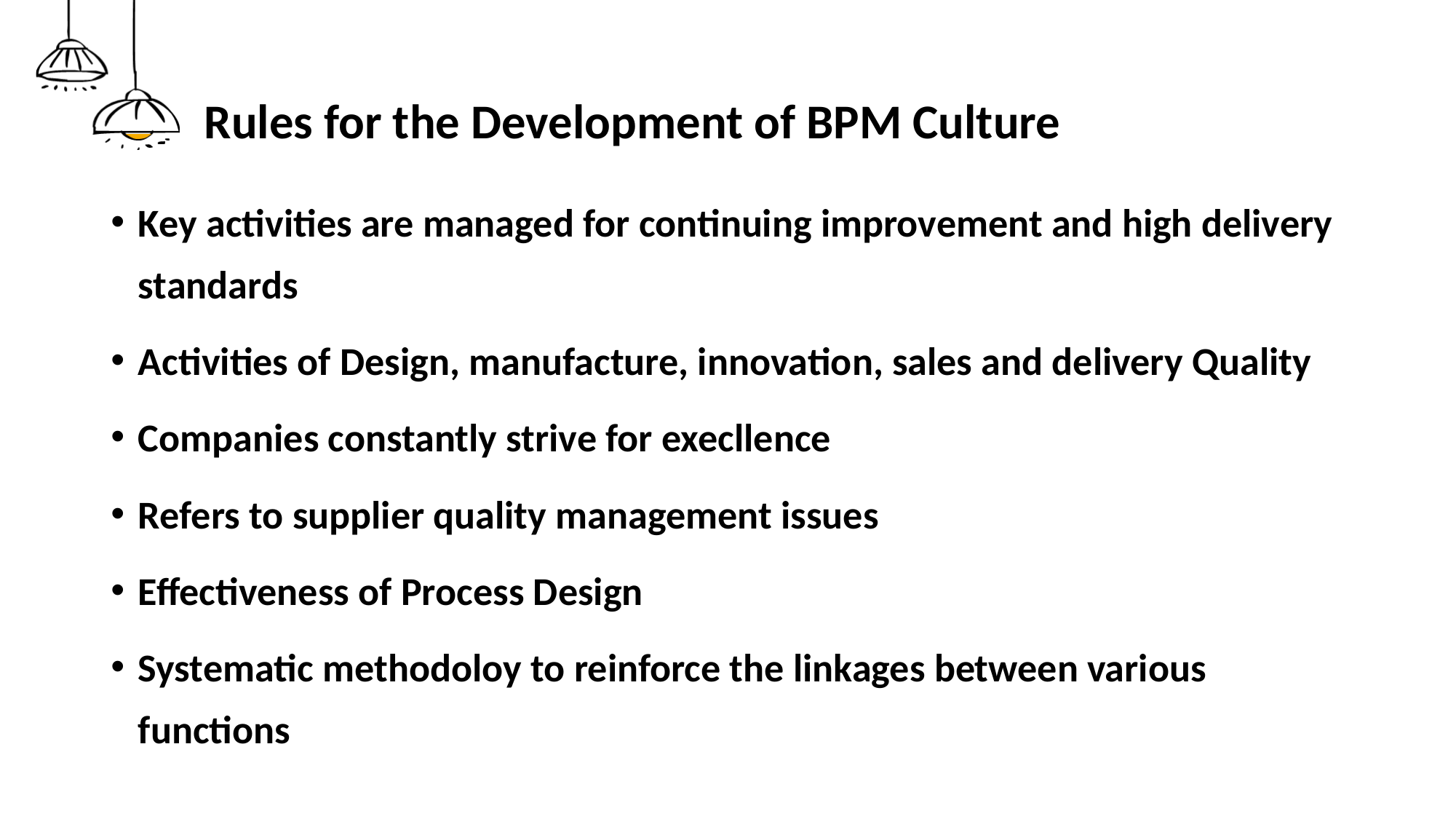

# Rules for the Development of BPM Culture
Key activities are managed for continuing improvement and high delivery standards
Activities of Design, manufacture, innovation, sales and delivery Quality
Companies constantly strive for execllence
Refers to supplier quality management issues
Effectiveness of Process Design
Systematic methodoloy to reinforce the linkages between various functions